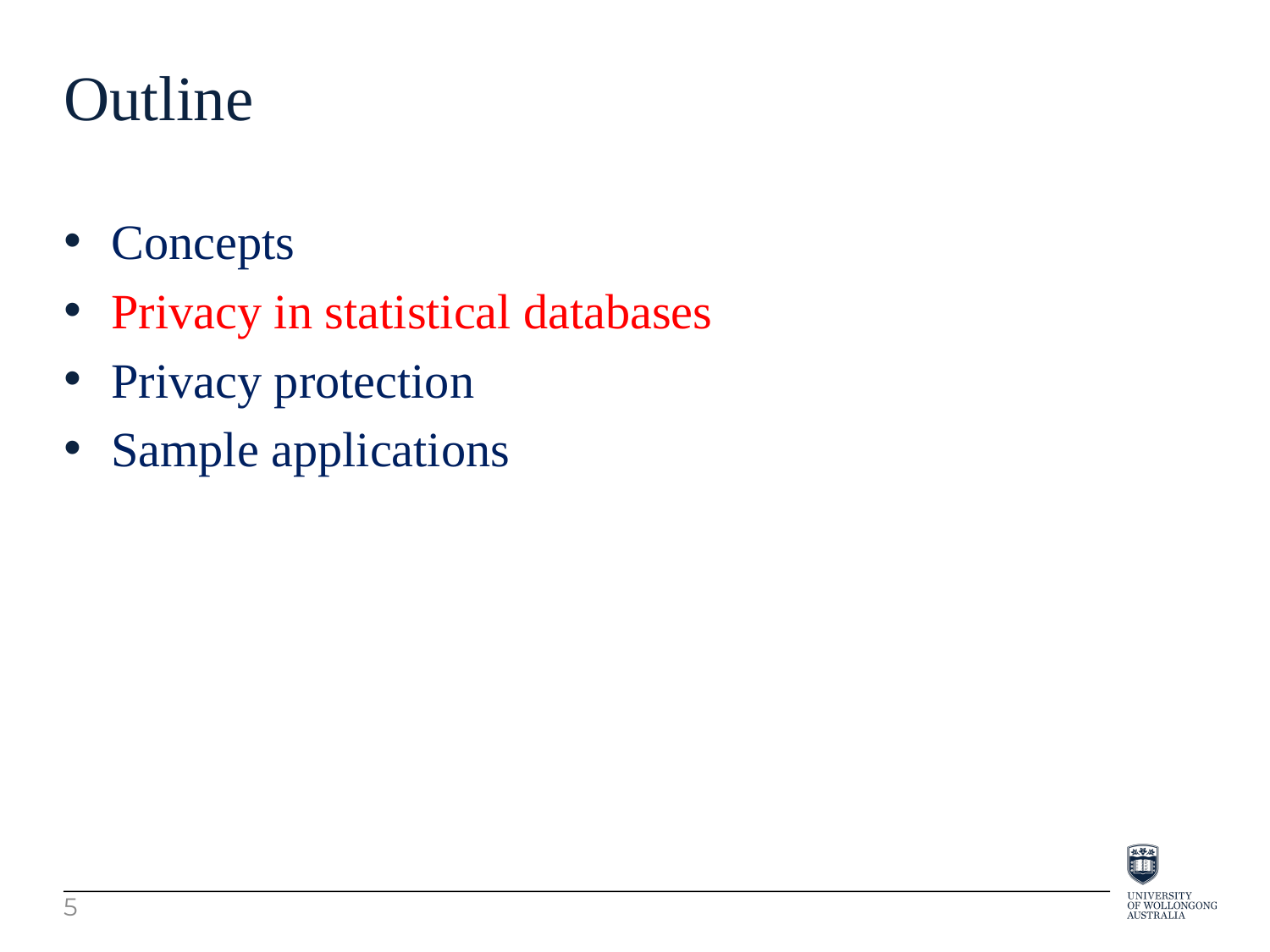

Outline
Concepts
Privacy in statistical databases
Privacy protection
Sample applications
5